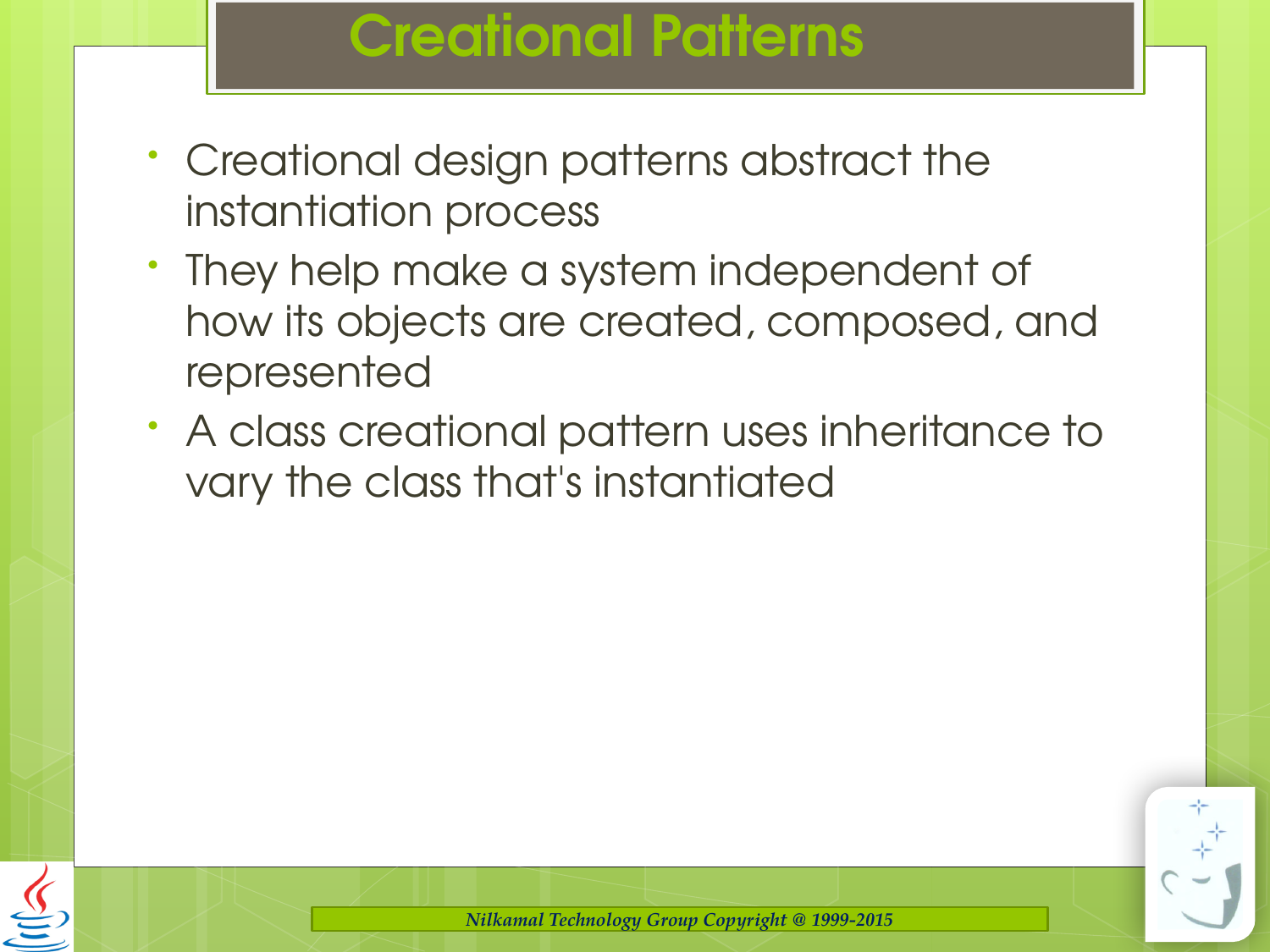

# Creational Patterns
Creational design patterns abstract the instantiation process
They help make a system independent of how its objects are created, composed, and represented
A class creational pattern uses inheritance to vary the class that's instantiated